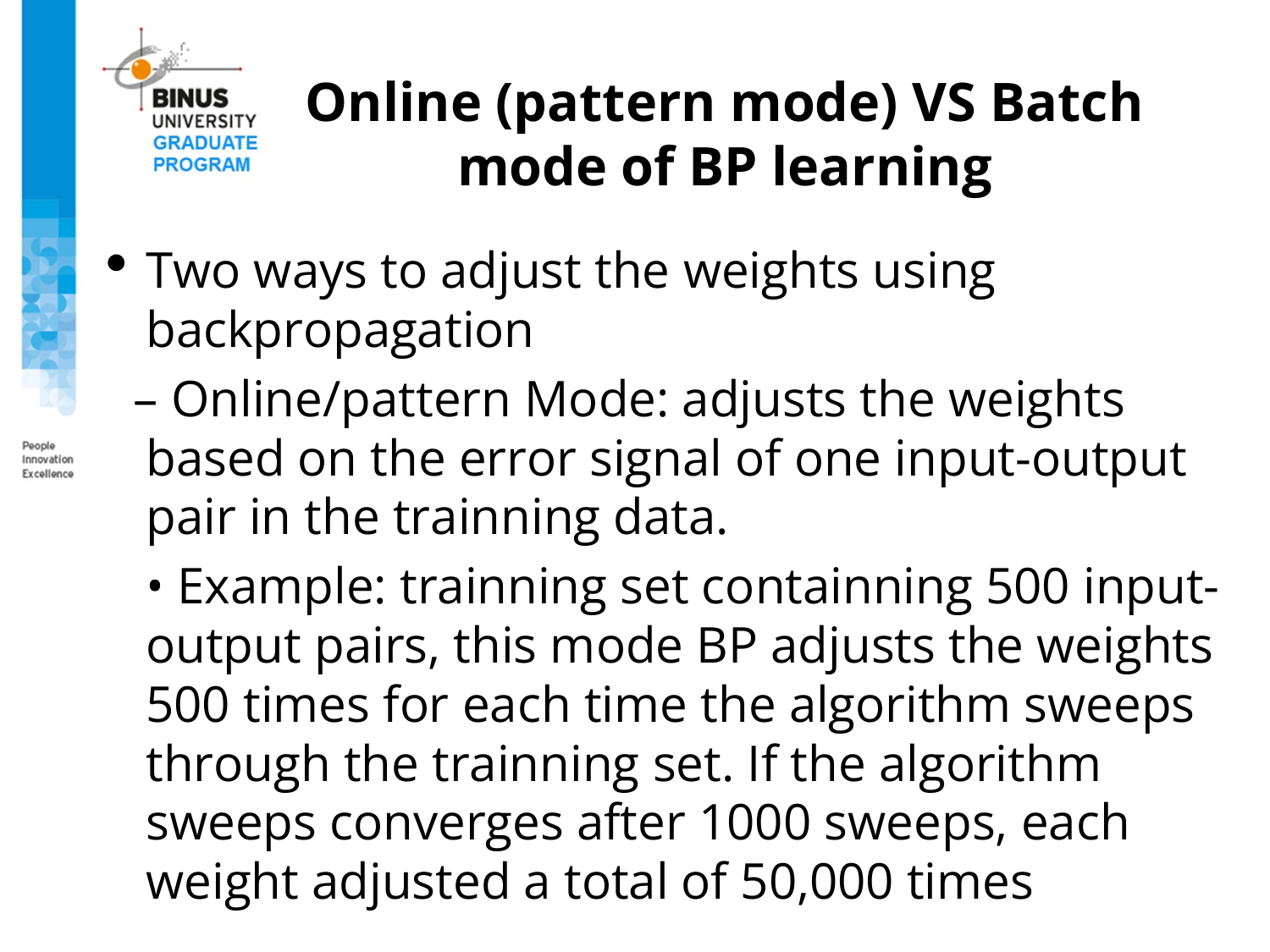

# Online (pattern mode) VS Batch mode of BP learning
Two ways to adjust the weights using backpropagation
  – Online/pattern Mode: adjusts the weights based on the error signal of one input-output pair in the trainning data.
	• Example: trainning set containning 500 input-output pairs, this mode BP adjusts the weights 500 times for each time the algorithm sweeps through the trainning set. If the algorithm sweeps converges after 1000 sweeps, each weight adjusted a total of 50,000 times